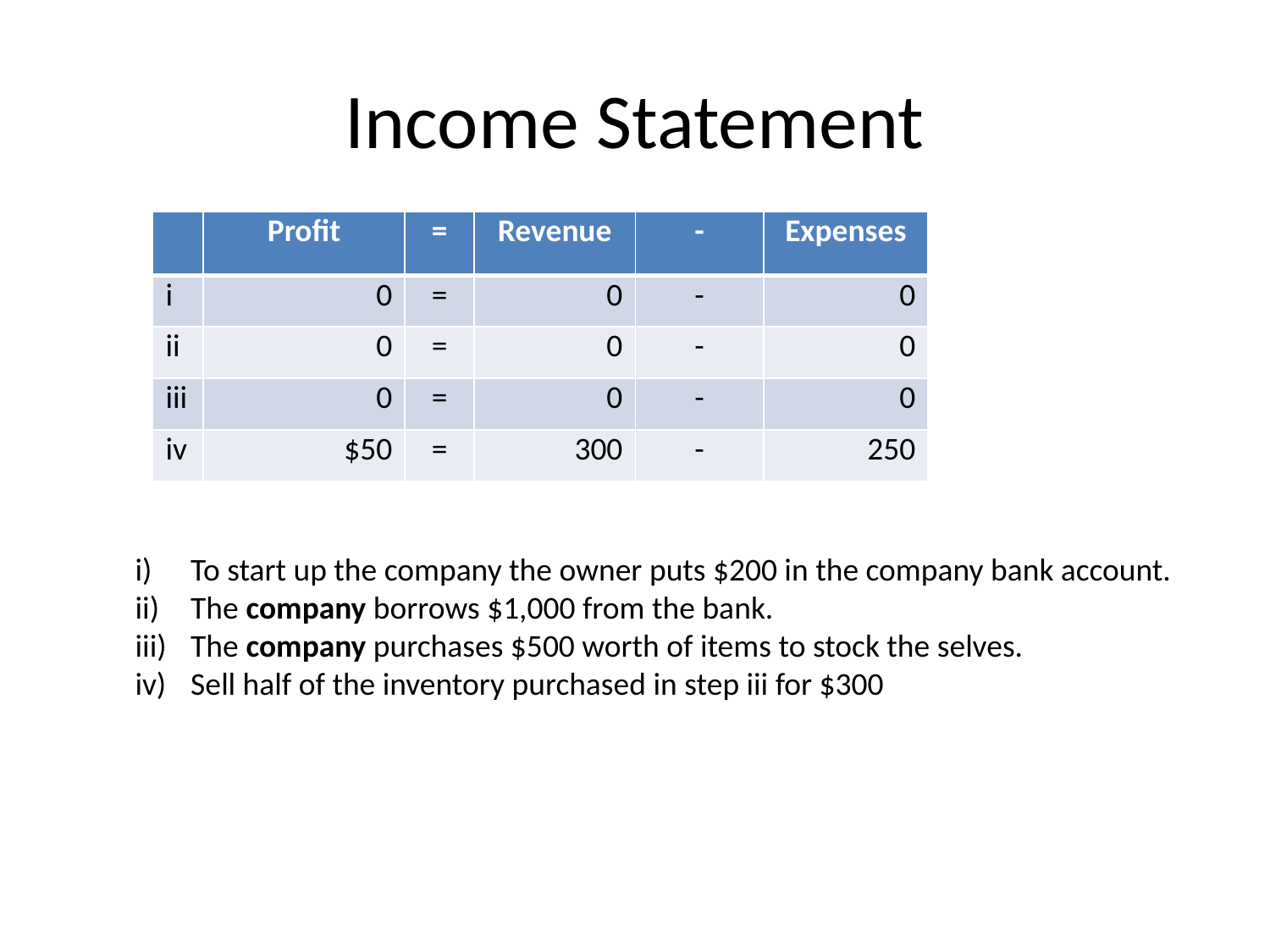

# Income Statement
|  | Profit | = | Revenue | - | Expenses |
| --- | --- | --- | --- | --- | --- |
| i | 0 | = | 0 | - | 0 |
| ii | 0 | = | 0 | - | 0 |
| iii | 0 | = | 0 | - | 0 |
| iv | $50 | = | 300 | - | 250 |
To start up the company the owner puts $200 in the company bank account.
The company borrows $1,000 from the bank.
The company purchases $500 worth of items to stock the selves.
Sell half of the inventory purchased in step iii for $300